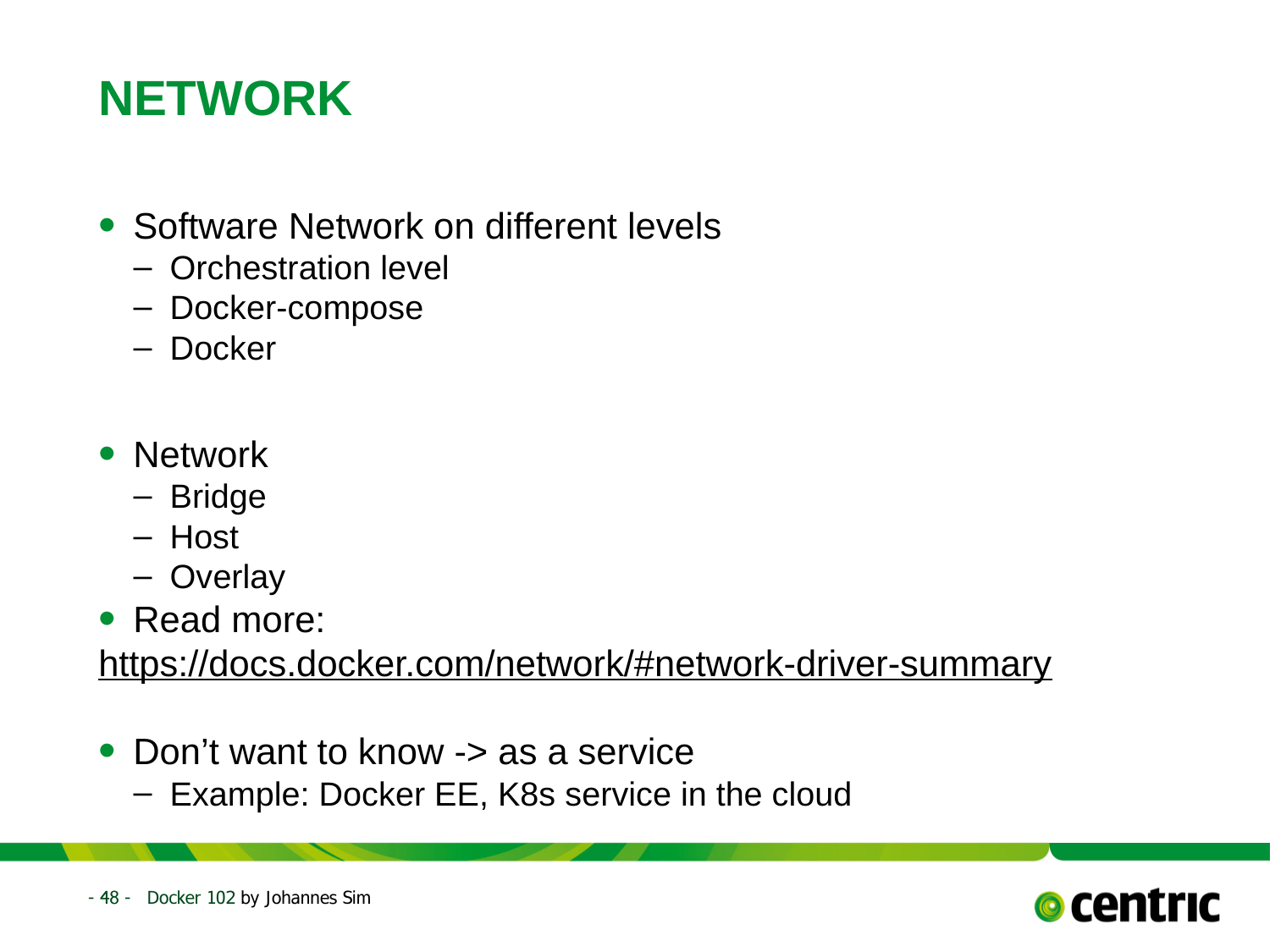

# Network
Software Network on different levels
Orchestration level
Docker-compose
Docker

Network
Bridge
Host
Overlay
Read more:
https://docs.docker.com/network/#network-driver-summary

Don’t want to know -> as a service
Example: Docker EE, K8s service in the cloud